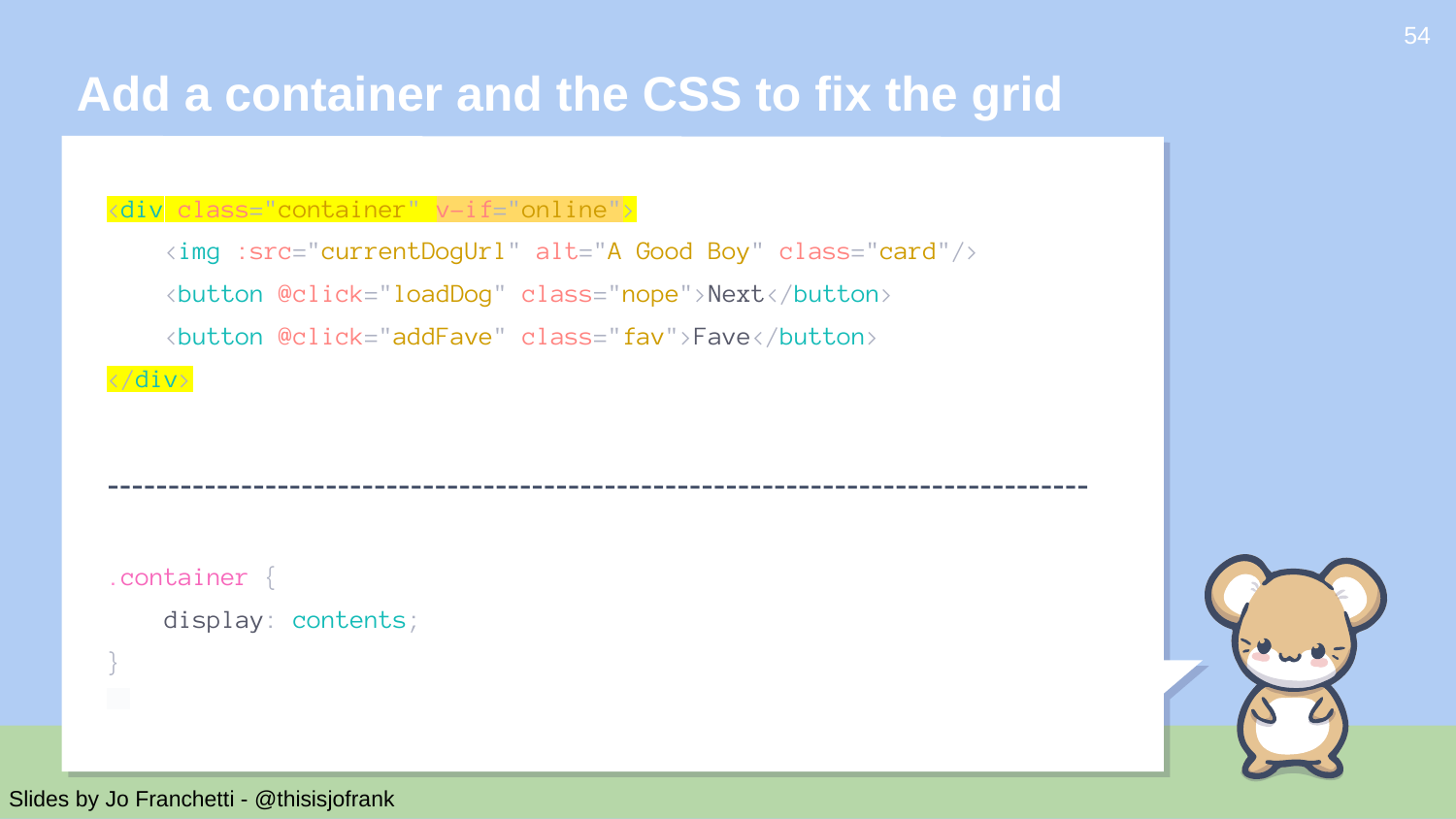

# Add a container and the CSS to fix the grid
54
<div class="container" v-if="online">
    <img :src="currentDogUrl" alt="A Good Boy" class="card"/>
    <button @click="loadDog" class="nope">Next</button>
    <button @click="addFave" class="fav">Fave</button>
</div>

---------------------------------------------------------------------------------

.container {
    display: contents;
}